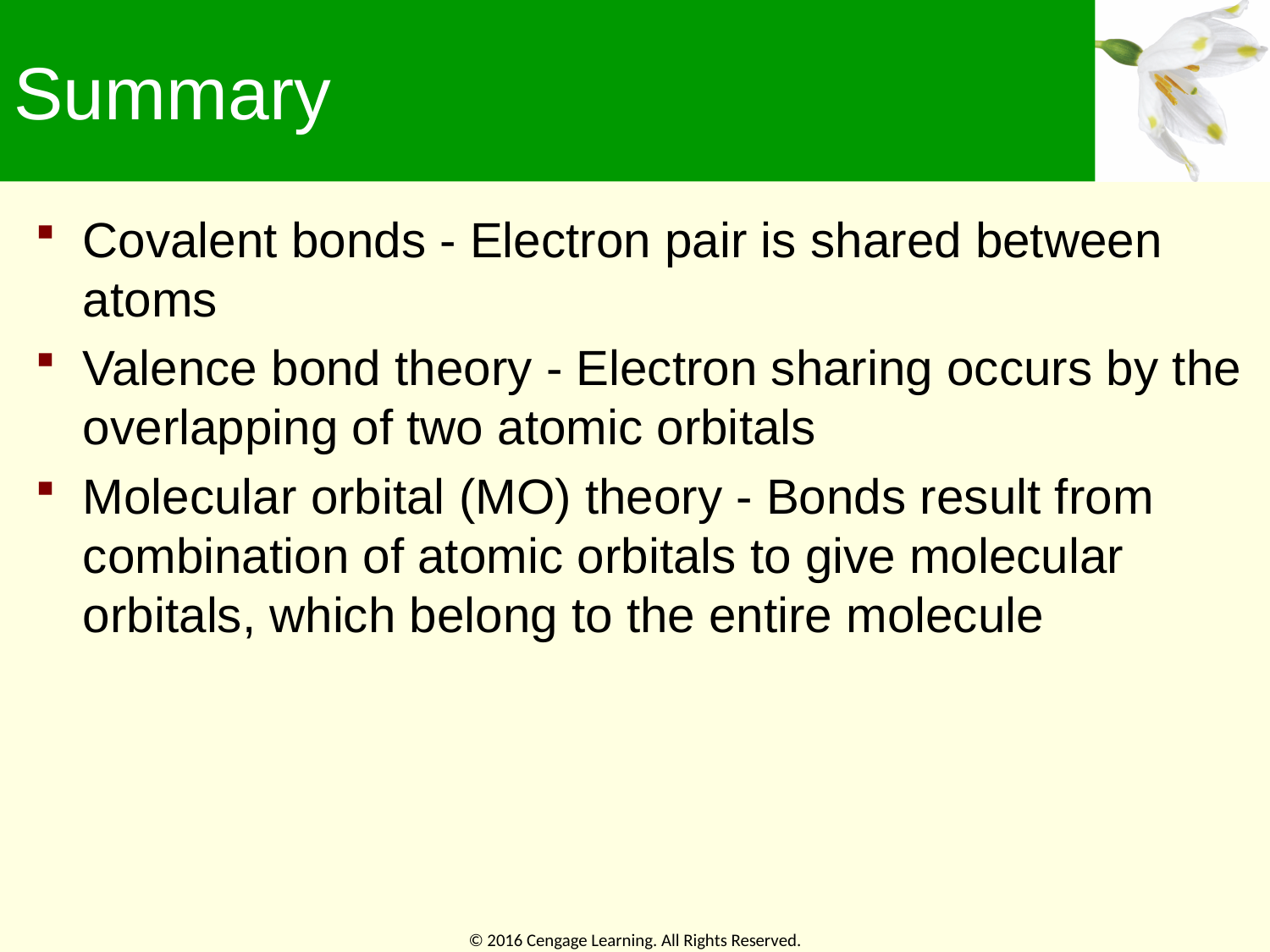

# Summary
Covalent bonds - Electron pair is shared between atoms
Valence bond theory - Electron sharing occurs by the overlapping of two atomic orbitals
Molecular orbital (MO) theory - Bonds result from combination of atomic orbitals to give molecular orbitals, which belong to the entire molecule